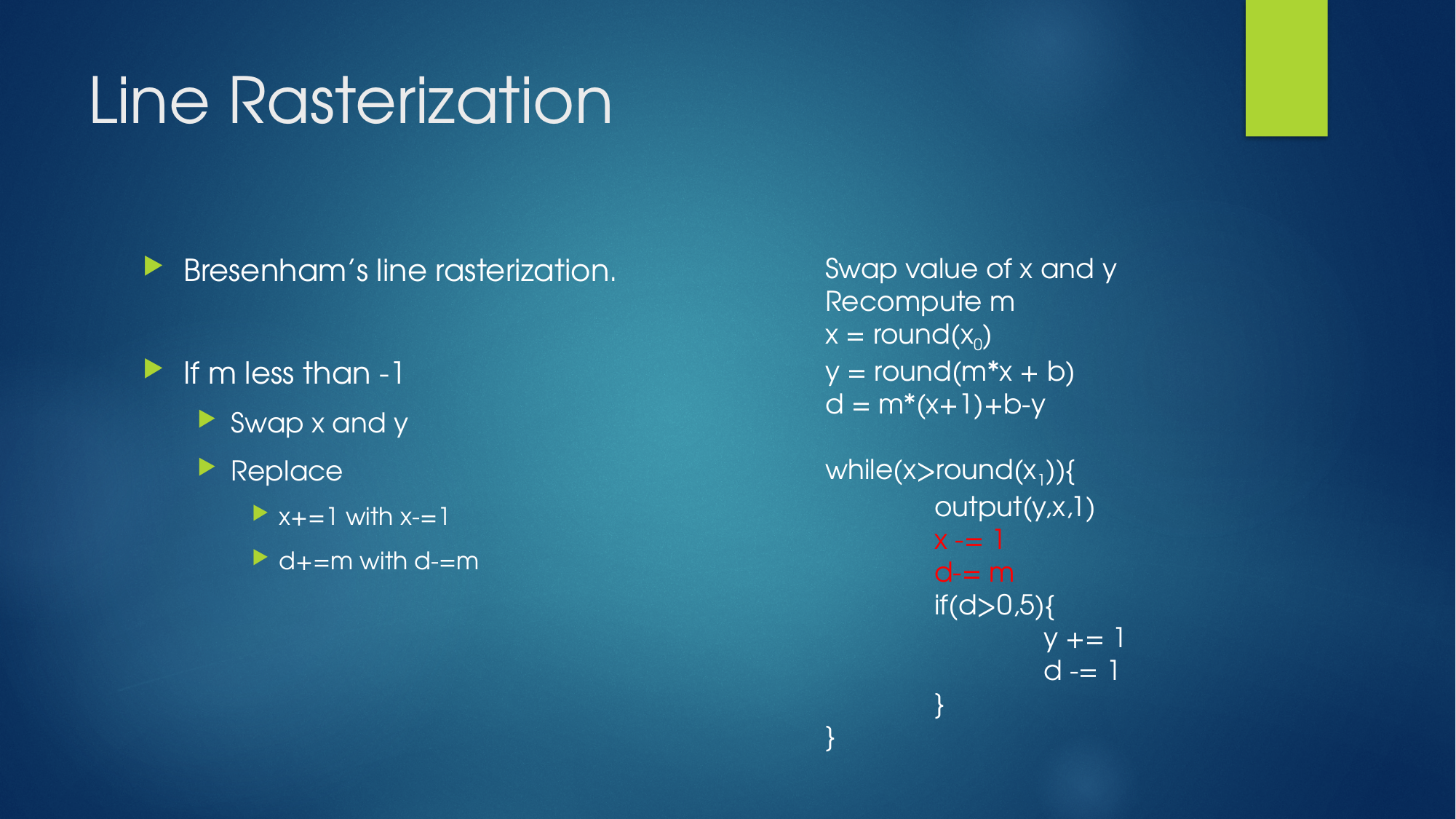

# Line Rasterization
Bresenham’s line rasterization.

If m less than -1
Swap x and y
Replace
x+=1 with x-=1
d+=m with d-=m
Swap value of x and y
Recompute m
x = round(x0)
y = round(m*x + b)
d = m*(x+1)+b-y

while(x>round(x1)){
	output(y,x,1)
	x -= 1
	d-= m
	if(d>0,5){
		y += 1
		d -= 1
	}
}